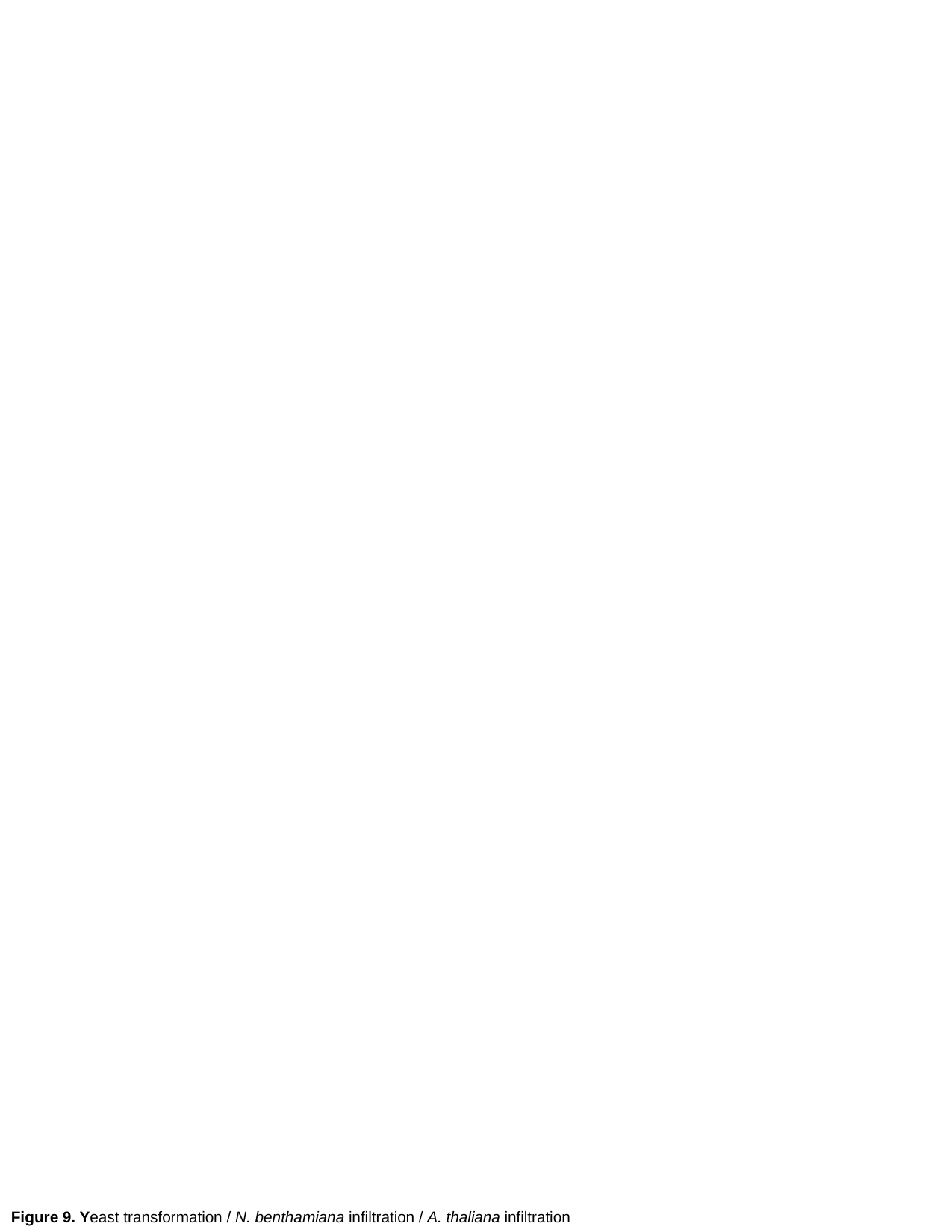

Figure 9. Yeast transformation / N. benthamiana infiltration / A. thaliana infiltration